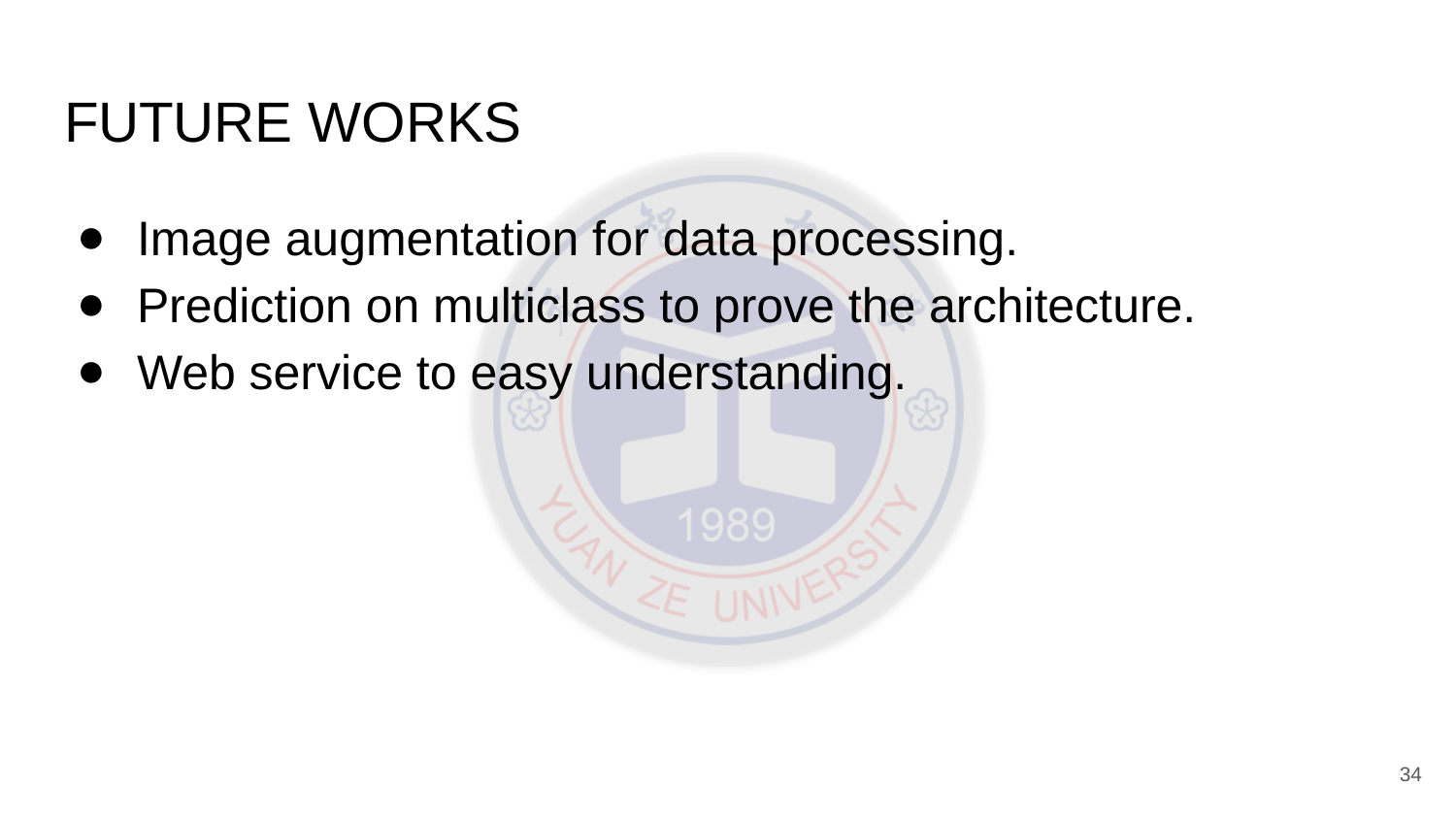

# FUTURE WORKS
Image augmentation for data processing.
Prediction on multiclass to prove the architecture.
Web service to easy understanding.
34